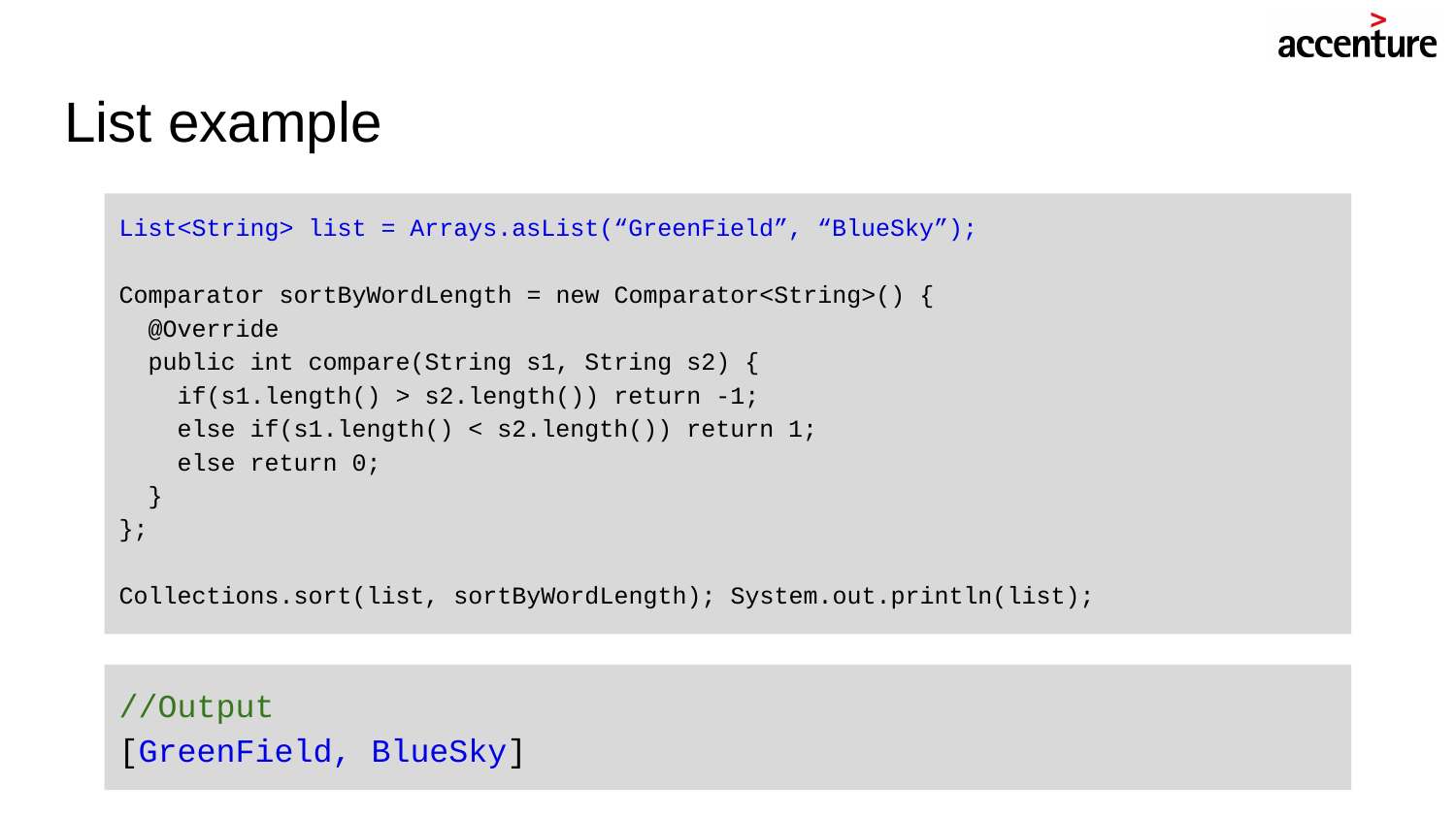

# List example
List<String> list = Arrays.asList(“GreenField”, “BlueSky”);

Comparator sortByWordLength = new Comparator<String>() {
  @Override
  public int compare(String s1, String s2) {
    if(s1.length() > s2.length()) return -1;
    else if(s1.length() < s2.length()) return 1;
    else return 0;
  }
};

Collections.sort(list, sortByWordLength); System.out.println(list);
//Output
[GreenField, BlueSky]